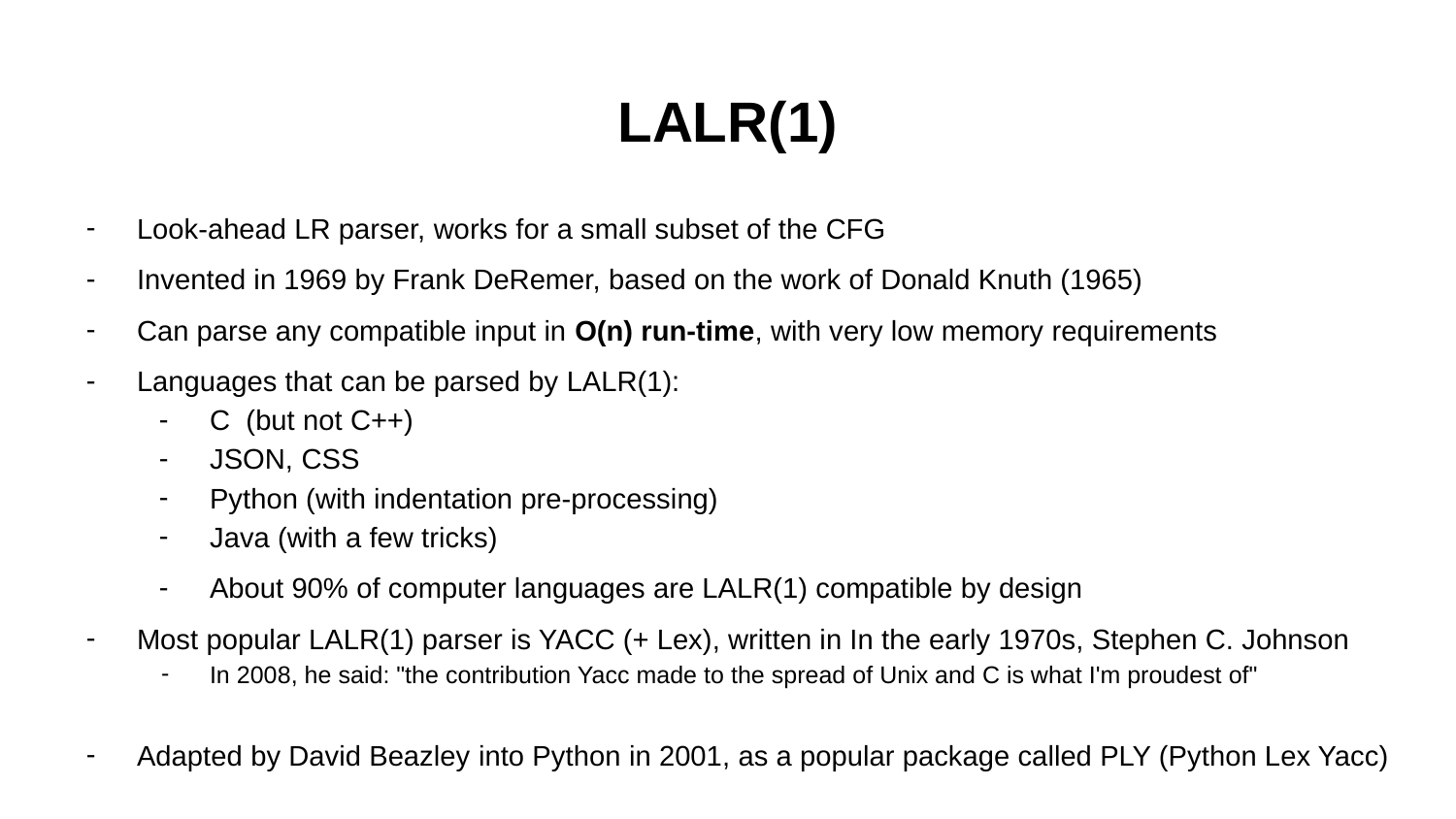

# LALR(1)
Look-ahead LR parser, works for a small subset of the CFG
Invented in 1969 by Frank DeRemer, based on the work of Donald Knuth (1965)
Can parse any compatible input in O(n) run-time, with very low memory requirements
Languages that can be parsed by LALR(1):
C  (but not C++)
JSON, CSS
Python (with indentation pre-processing)
Java (with a few tricks)
About 90% of computer languages are LALR(1) compatible by design
Most popular LALR(1) parser is YACC (+ Lex), written in In the early 1970s, Stephen C. Johnson
In 2008, he said: "the contribution Yacc made to the spread of Unix and C is what I'm proudest of"
Adapted by David Beazley into Python in 2001, as a popular package called PLY (Python Lex Yacc)